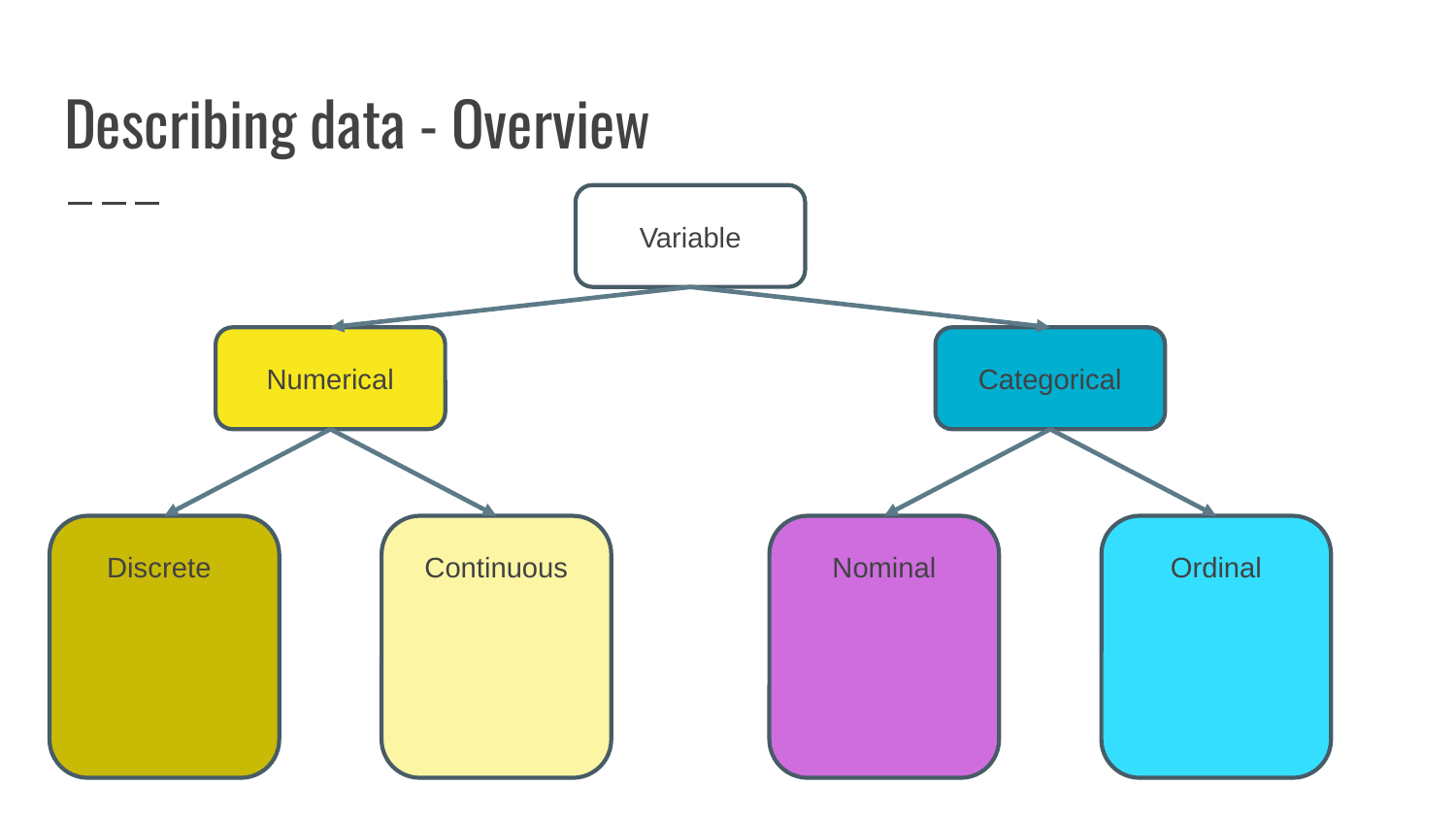

# Describing data - Overview

Variable

Numerical
Categorical

Discrete
Continuous
Nominal
Ordinal